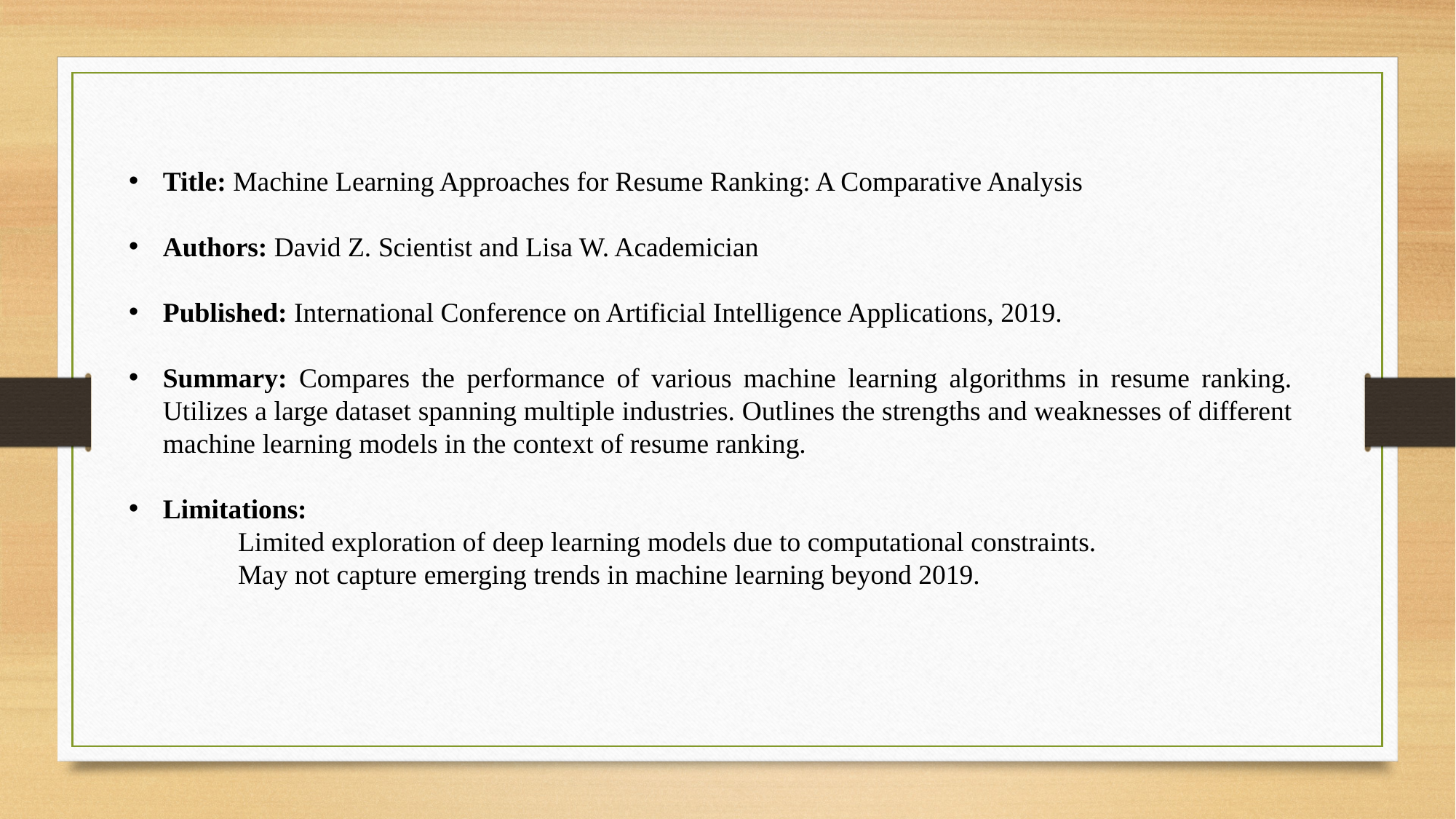

Title: Machine Learning Approaches for Resume Ranking: A Comparative Analysis

Authors: David Z. Scientist and Lisa W. Academician

Published: International Conference on Artificial Intelligence Applications, 2019.

Summary: Compares the performance of various machine learning algorithms in resume ranking. Utilizes a large dataset spanning multiple industries. Outlines the strengths and weaknesses of different machine learning models in the context of resume ranking.

Limitations:
	Limited exploration of deep learning models due to computational constraints.
	May not capture emerging trends in machine learning beyond 2019.